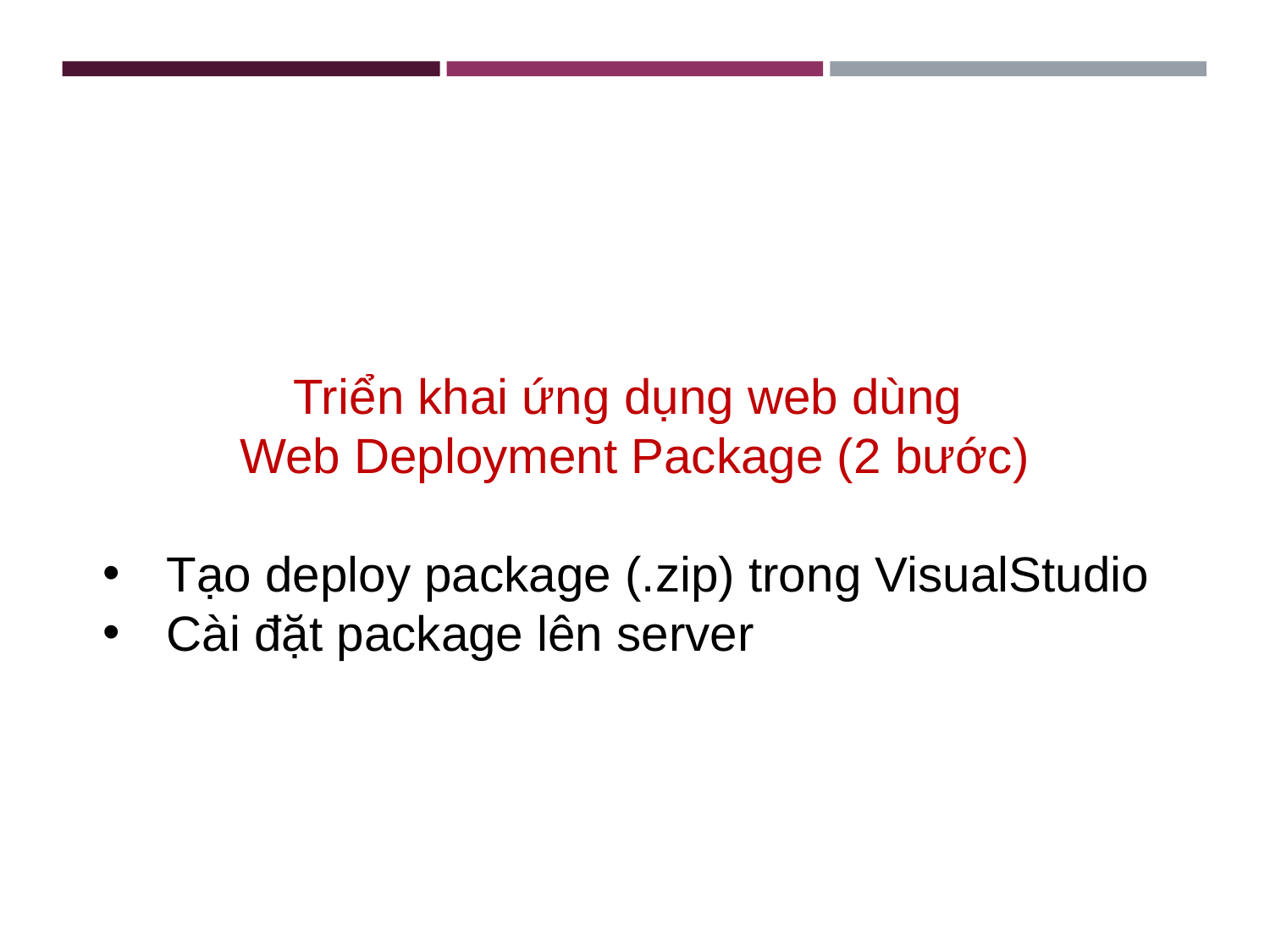

Triển khai ứng dụng web dùng
Web Deployment Package (2 bước)

Tạo deploy package (.zip) trong VisualStudio
Cài đặt package lên server